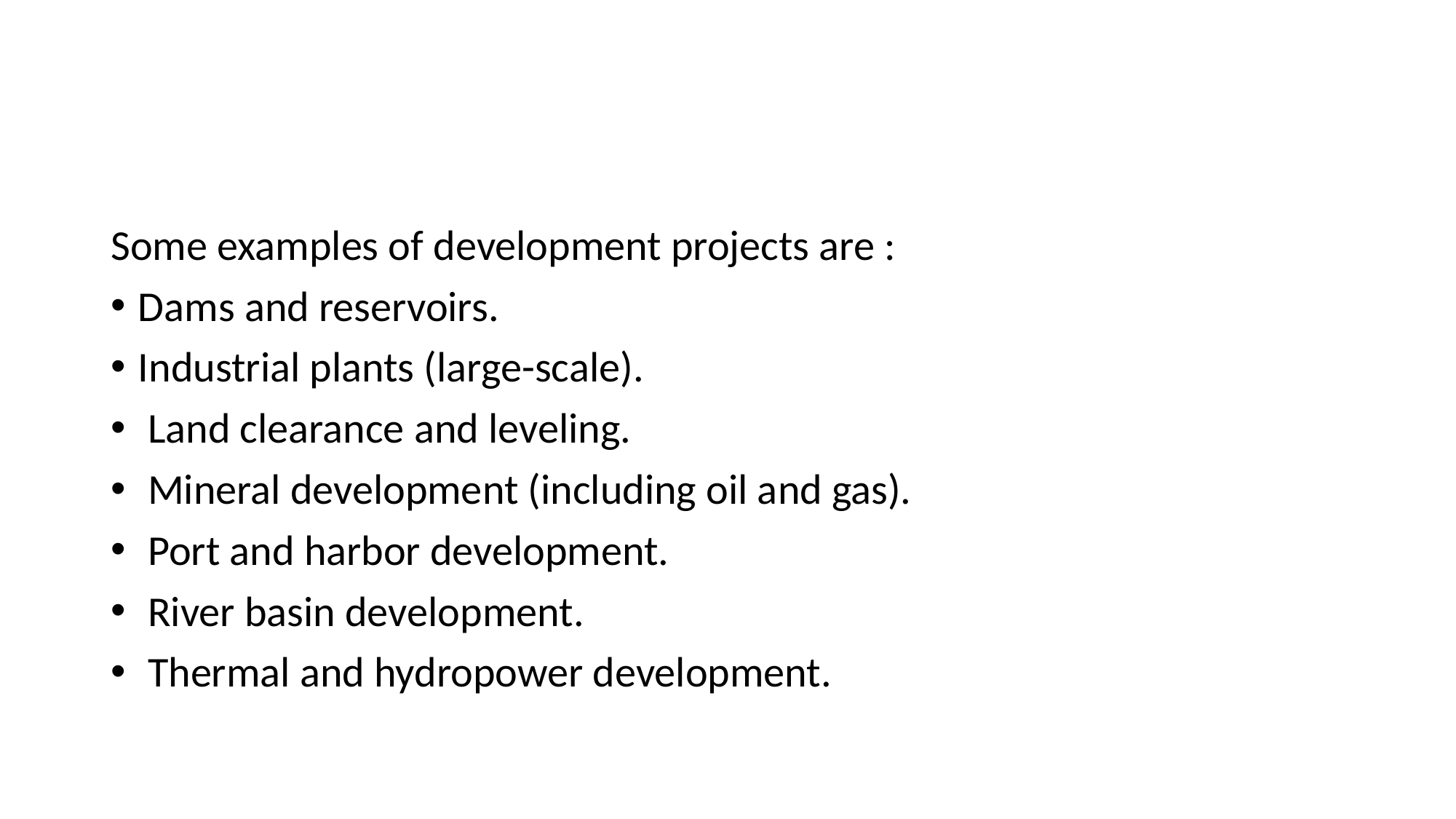

#
Some examples of development projects are :
Dams and reservoirs.
Industrial plants (large-scale).
 Land clearance and leveling.
 Mineral development (including oil and gas).
 Port and harbor development.
 River basin development.
 Thermal and hydropower development.